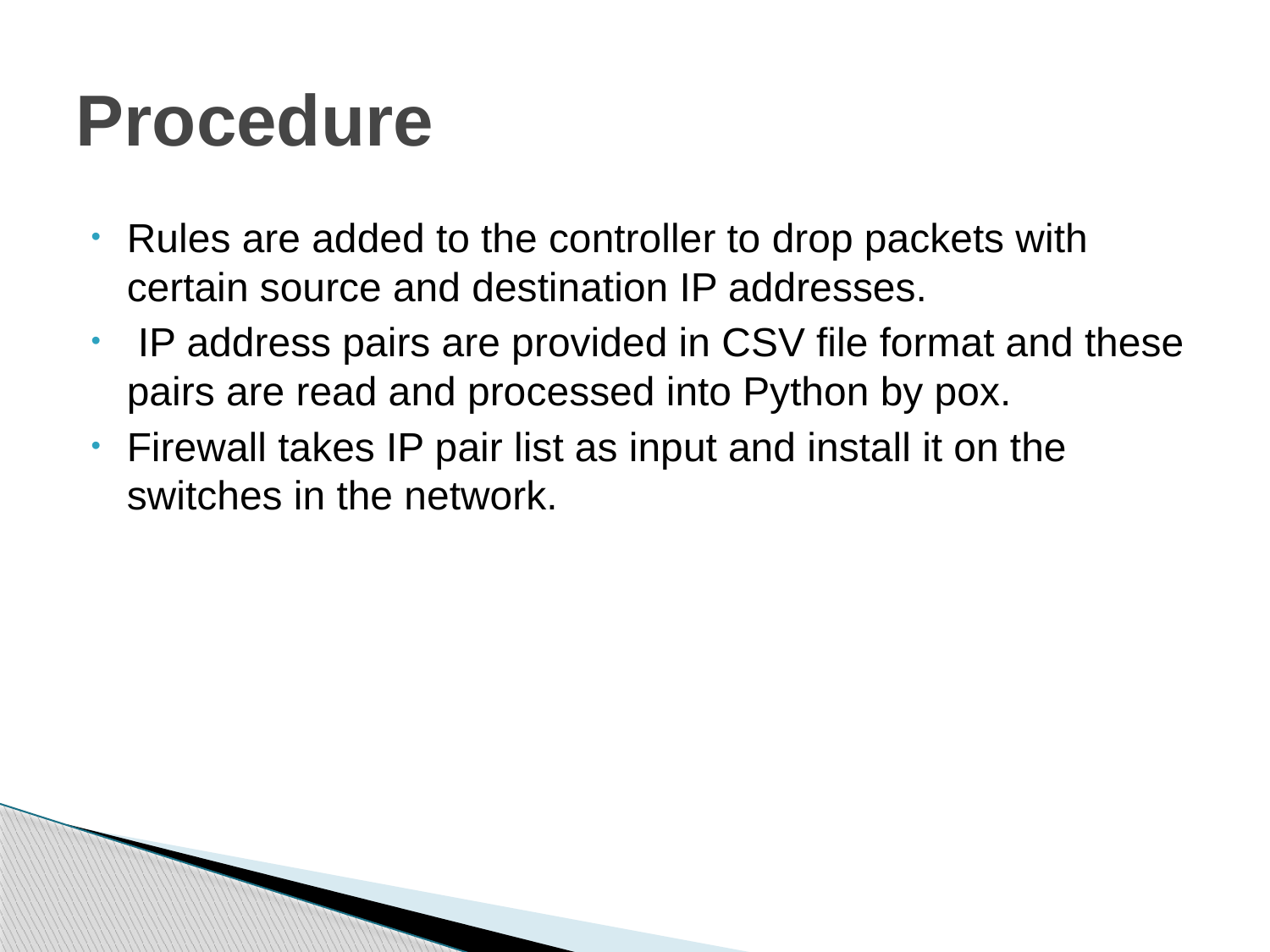

# Procedure
Rules are added to the controller to drop packets with certain source and destination IP addresses.
 IP address pairs are provided in CSV file format and these pairs are read and processed into Python by pox.
Firewall takes IP pair list as input and install it on the switches in the network.